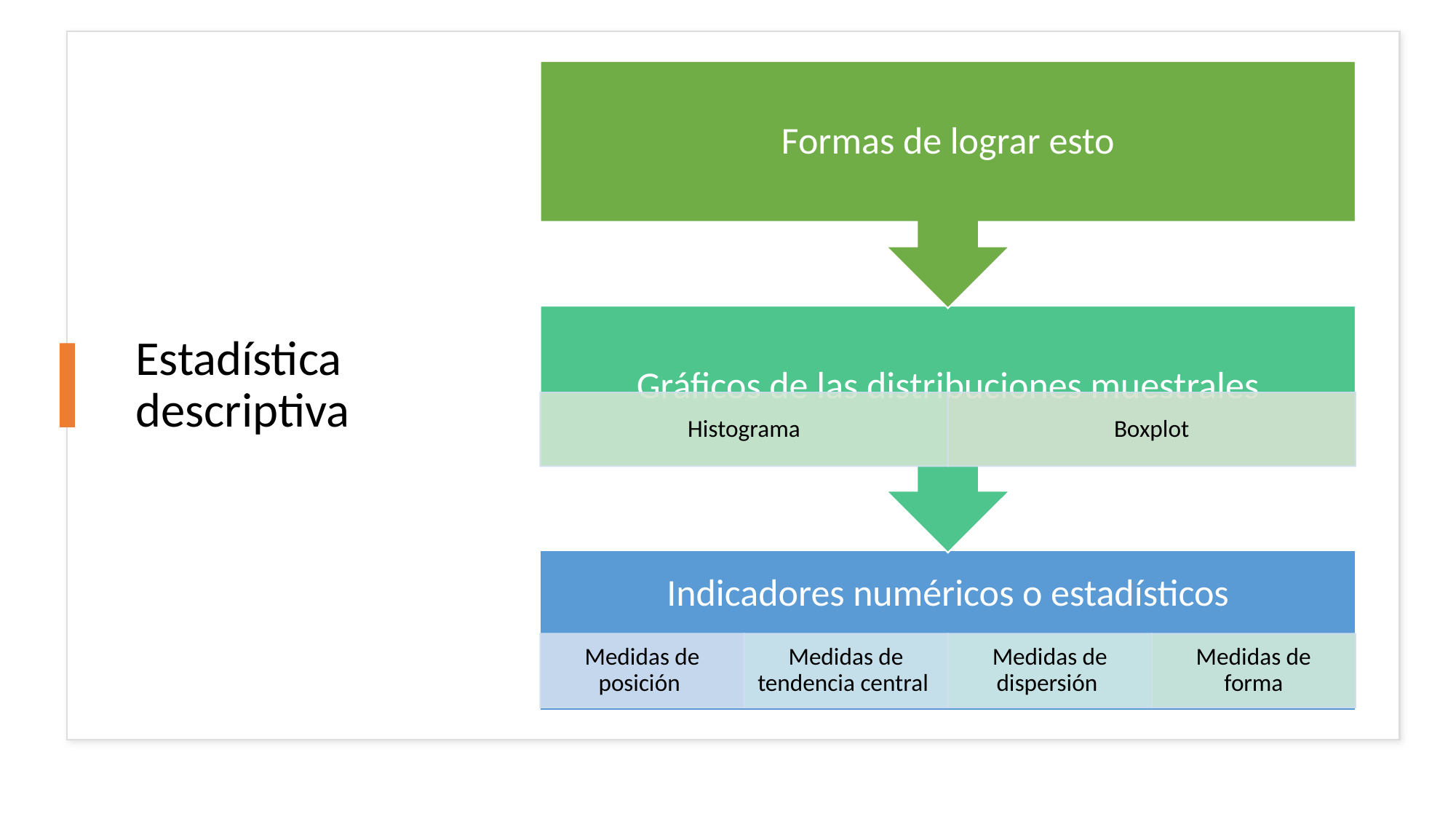

# Estadística descriptiva
Indicadores numéricos o estadísticos
Medidas de posición
Medidas de tendencia central
Medidas de dispersión
Medidas de forma
Gráficos de las distribuciones muestrales
Histograma
Boxplot
Formas de lograr esto